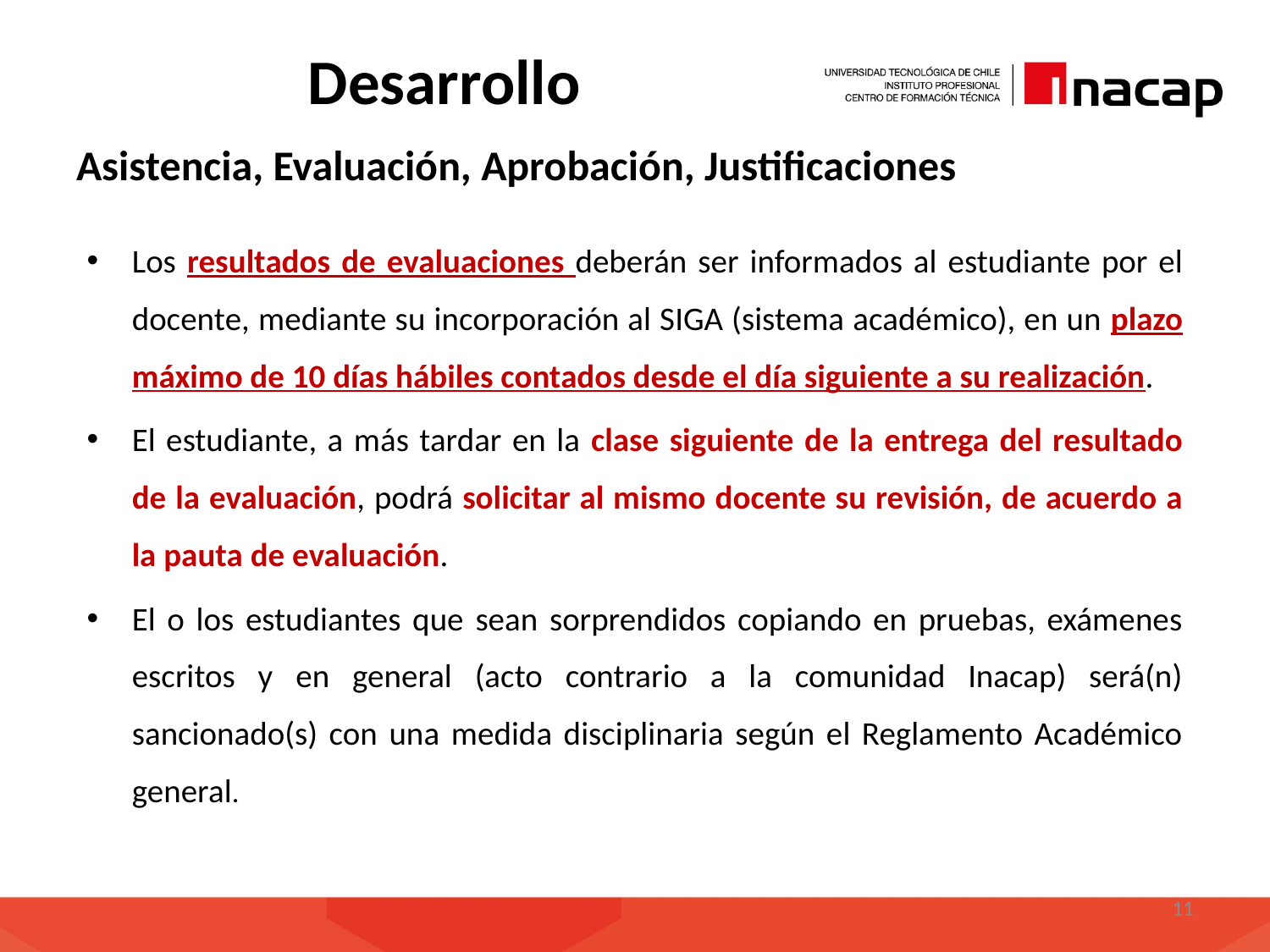

# Desarrollo
Asistencia, Evaluación, Aprobación, Justificaciones
Los resultados de evaluaciones deberán ser informados al estudiante por el docente, mediante su incorporación al SIGA (sistema académico), en un plazo máximo de 10 días hábiles contados desde el día siguiente a su realización.
El estudiante, a más tardar en la clase siguiente de la entrega del resultado de la evaluación, podrá solicitar al mismo docente su revisión, de acuerdo a la pauta de evaluación.
El o los estudiantes que sean sorprendidos copiando en pruebas, exámenes escritos y en general (acto contrario a la comunidad Inacap) será(n) sancionado(s) con una medida disciplinaria según el Reglamento Académico general.

11